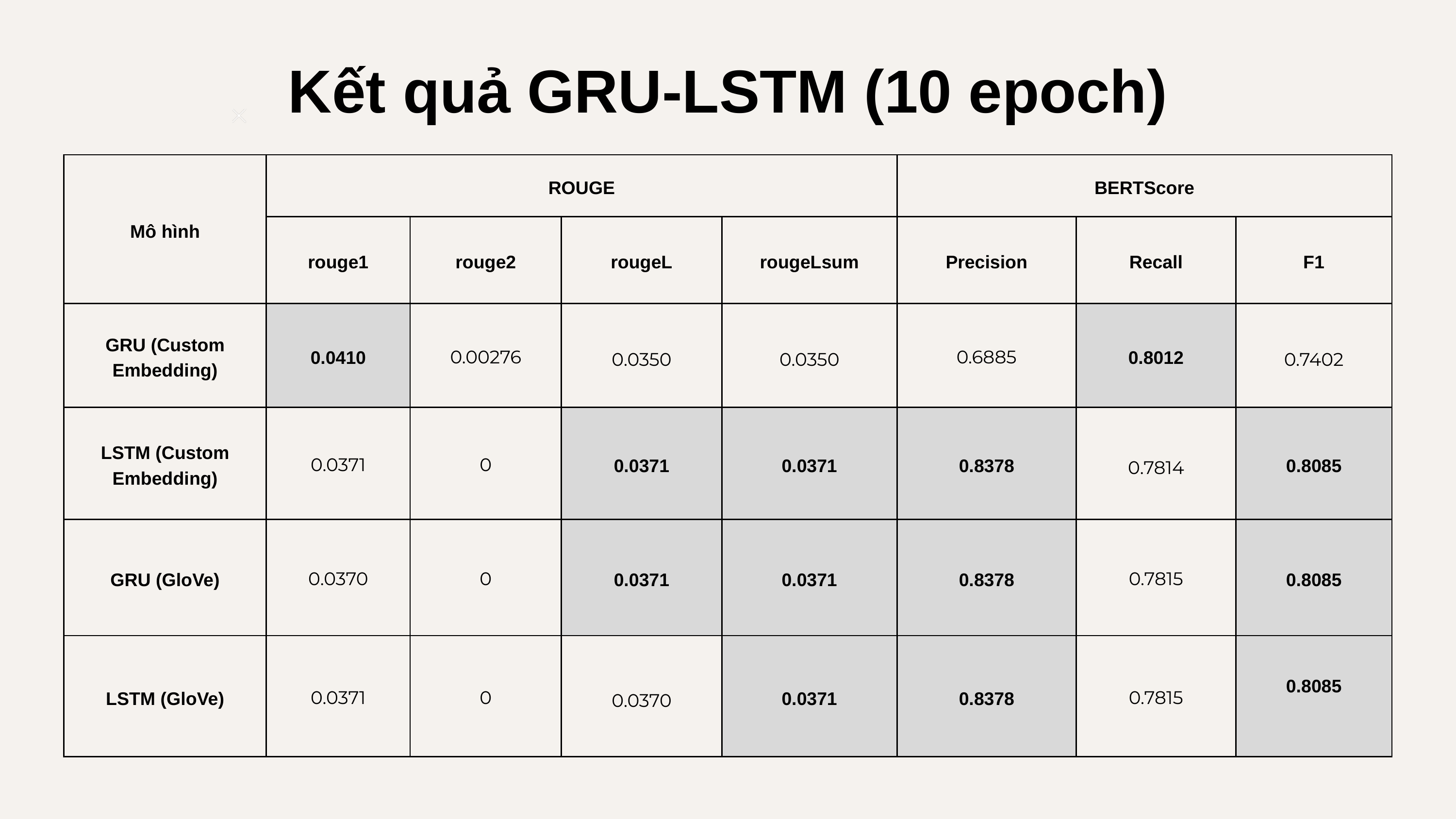

Kết quả GRU-LSTM (10 epoch)

| Mô hình | ROUGE | ROUGE | ROUGE | ROUGE | BERTScore | BERTScore | BERTScore |
| --- | --- | --- | --- | --- | --- | --- | --- |
| Mô hình | rouge1 | rouge2 | rougeL | rougeLsum | Precision | Recall | F1 |
| GRU (Custom Embedding) | 0.0410 | 0.00276 | 0.0350 | 0.0350 | 0.6885 | 0.8012 | 0.7402 |
| LSTM (Custom Embedding) | 0.0371 | 0 | 0.0371 | 0.0371 | 0.8378 | 0.7814 | 0.8085 |
| GRU (GloVe) | 0.0370 | 0 | 0.0371 | 0.0371 | 0.8378 | 0.7815 | 0.8085 |
| LSTM (GloVe) | 0.0371 | 0 | 0.0370 | 0.0371 | 0.8378 | 0.7815 | 0.8085 |